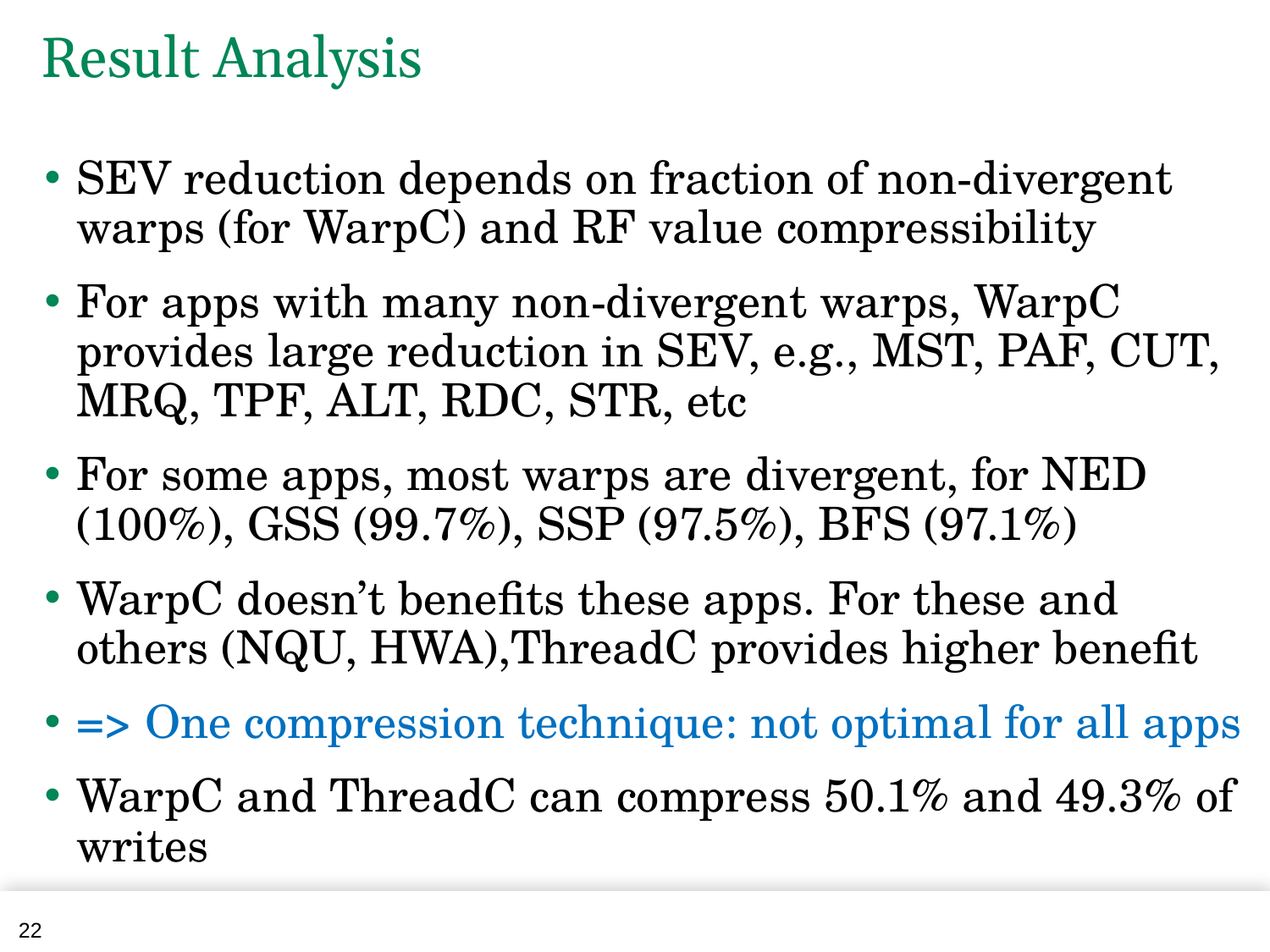

# Result Analysis
SEV reduction depends on fraction of non-divergent warps (for WarpC) and RF value compressibility
For apps with many non-divergent warps, WarpC provides large reduction in SEV, e.g., MST, PAF, CUT, MRQ, TPF, ALT, RDC, STR, etc
For some apps, most warps are divergent, for NED (100%), GSS (99.7%), SSP (97.5%), BFS (97.1%)
WarpC doesn’t benefits these apps. For these and others (NQU, HWA),ThreadC provides higher benefit
=> One compression technique: not optimal for all apps
WarpC and ThreadC can compress 50.1% and 49.3% of writes